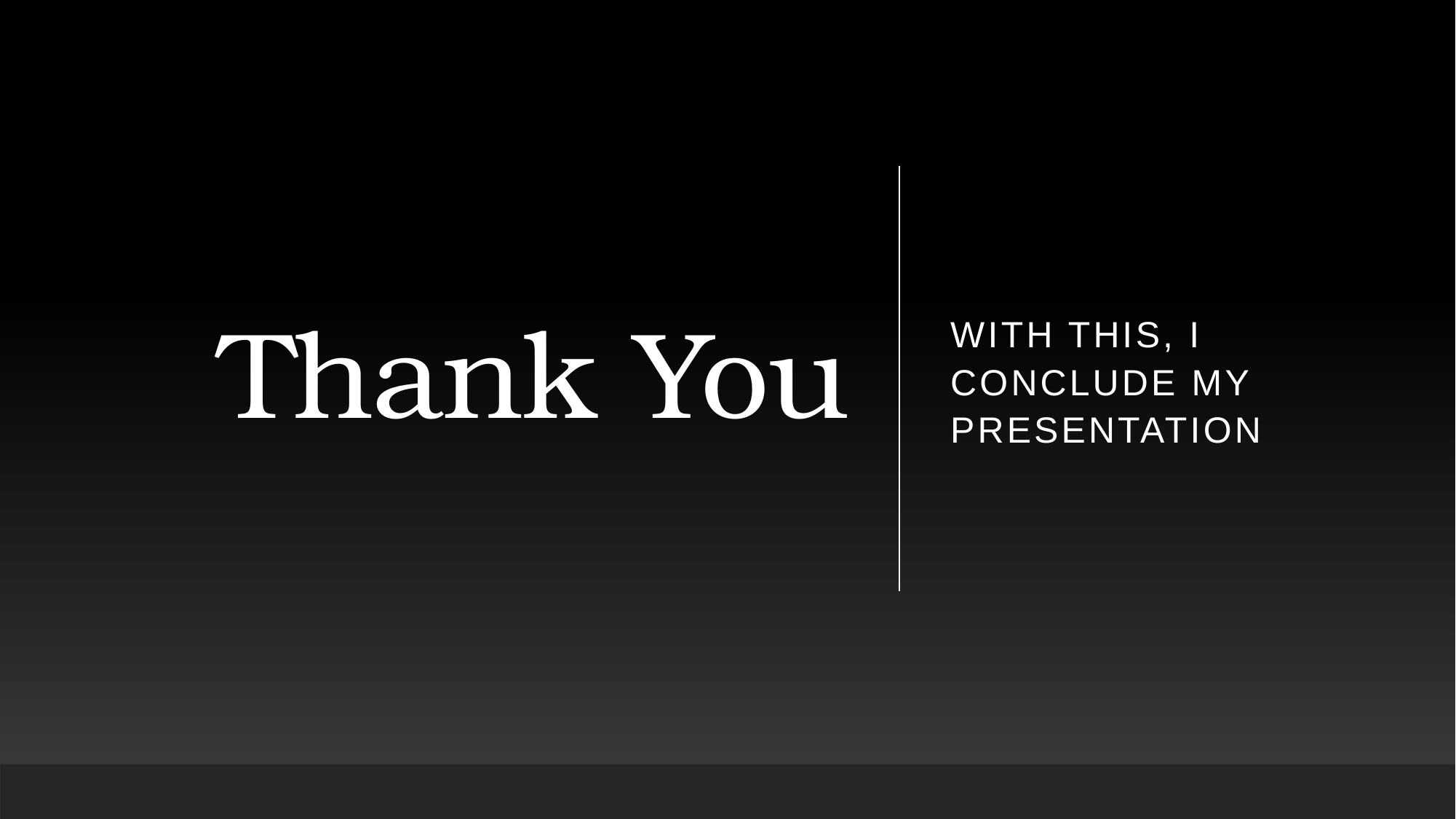

# Thank You
With this, I conclude my presentation